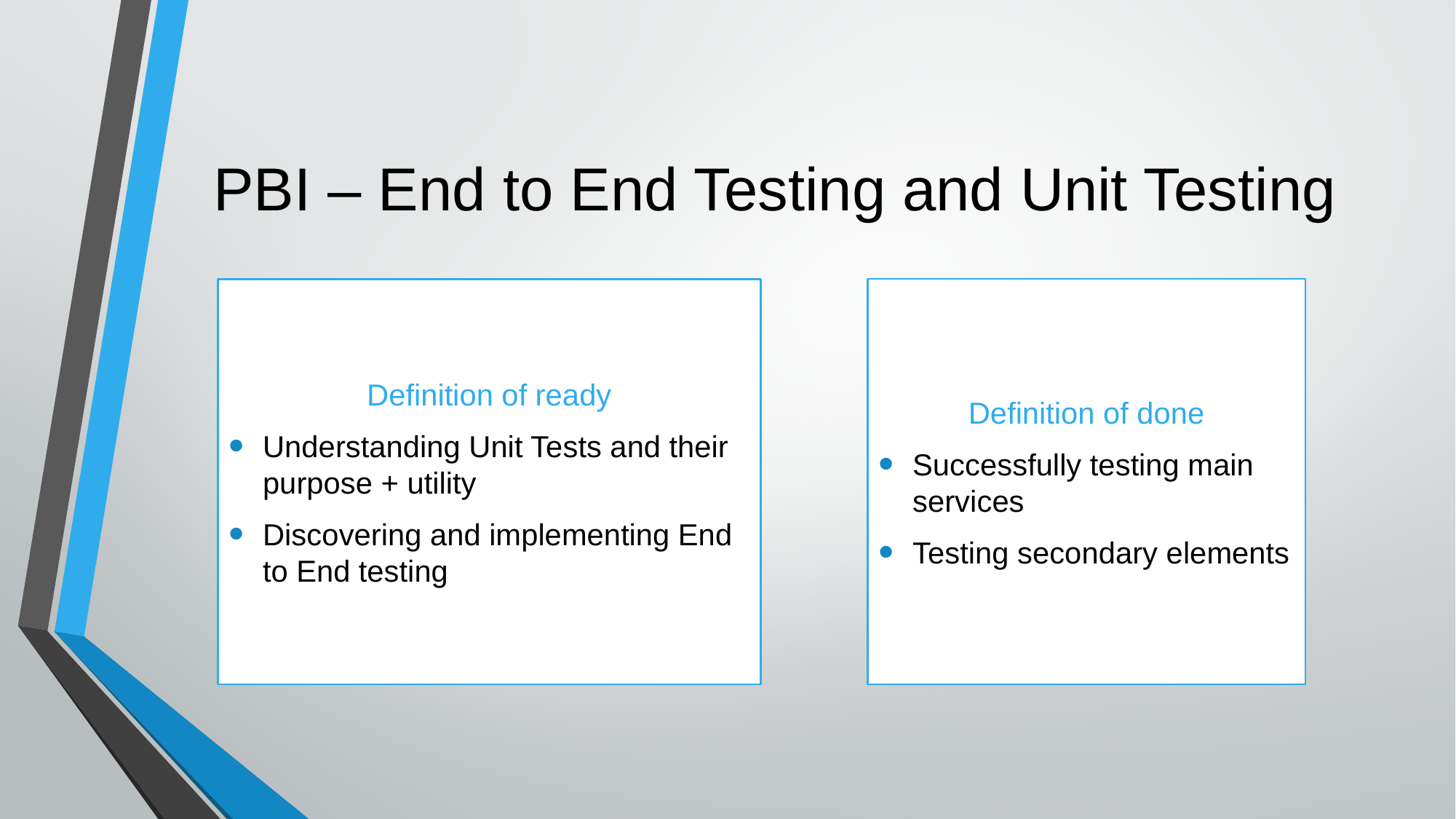

# PBI – End to End Testing and Unit Testing
Definition of done
Successfully testing main services
Testing secondary elements
Definition of ready
Understanding Unit Tests and their purpose + utility
Discovering and implementing End to End testing